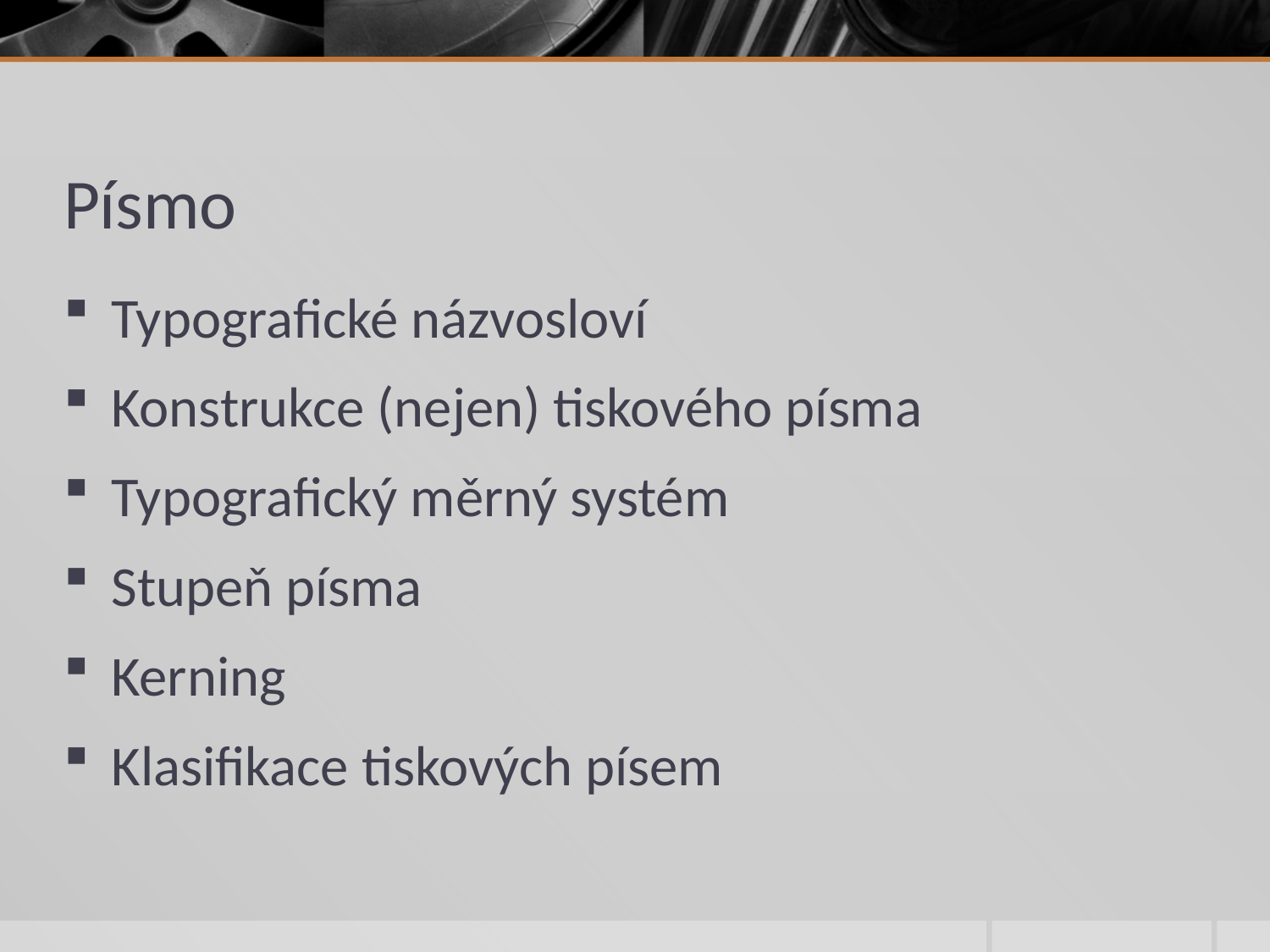

# Písmo
Typografické názvosloví
Konstrukce (nejen) tiskového písma
Typografický měrný systém
Stupeň písma
Kerning
Klasifikace tiskových písem